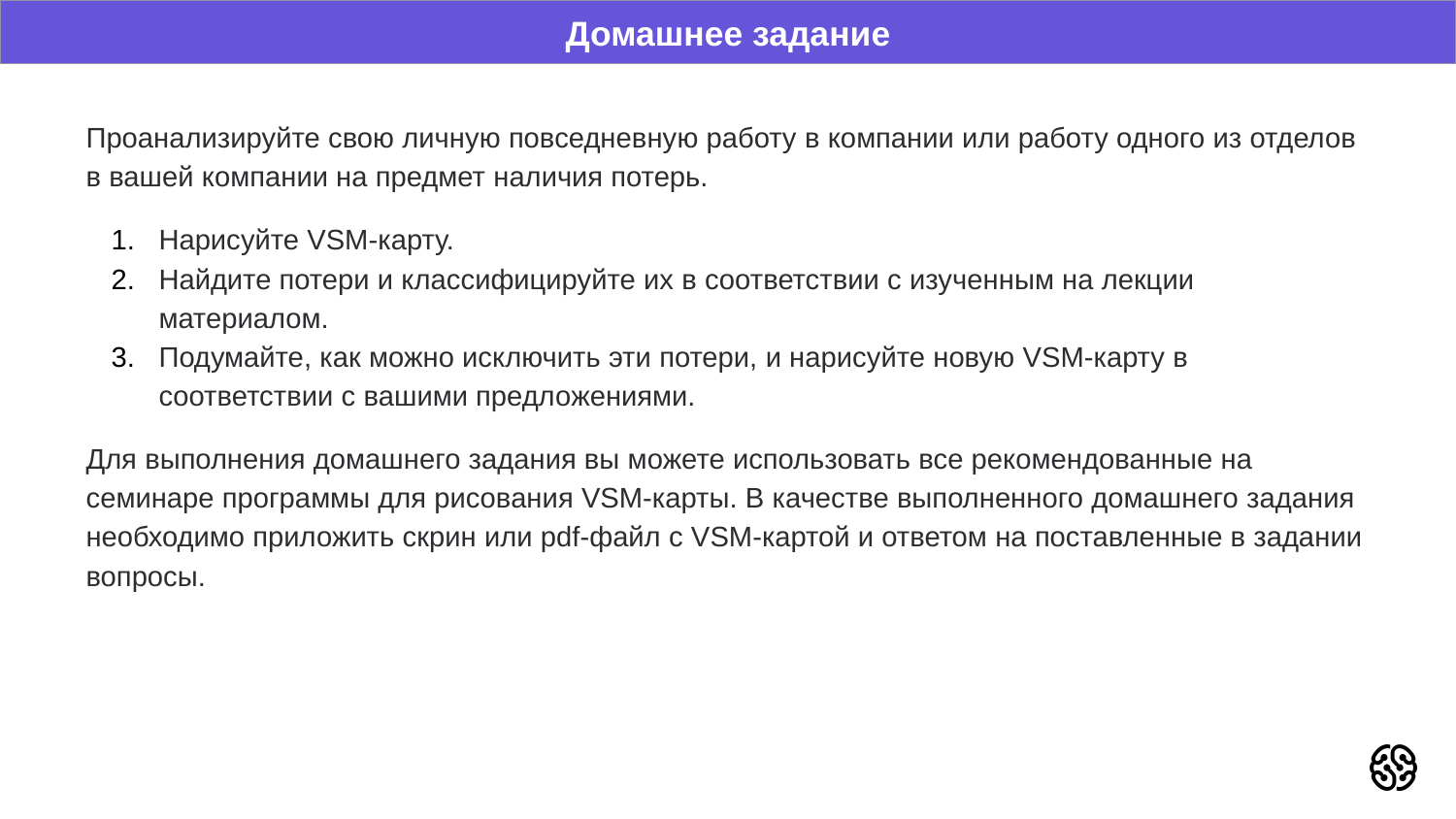

Домашнее задание
Проанализируйте свою личную повседневную работу в компании или работу одного из отделов в вашей компании на предмет наличия потерь.
Нарисуйте VSM-карту.
Найдите потери и классифицируйте их в соответствии с изученным на лекции материалом.
Подумайте, как можно исключить эти потери, и нарисуйте новую VSM-карту в соответствии с вашими предложениями.
Для выполнения домашнего задания вы можете использовать все рекомендованные на семинаре программы для рисования VSM-карты. В качестве выполненного домашнего задания необходимо приложить скрин или pdf-файл с VSM-картой и ответом на поставленные в задании вопросы.